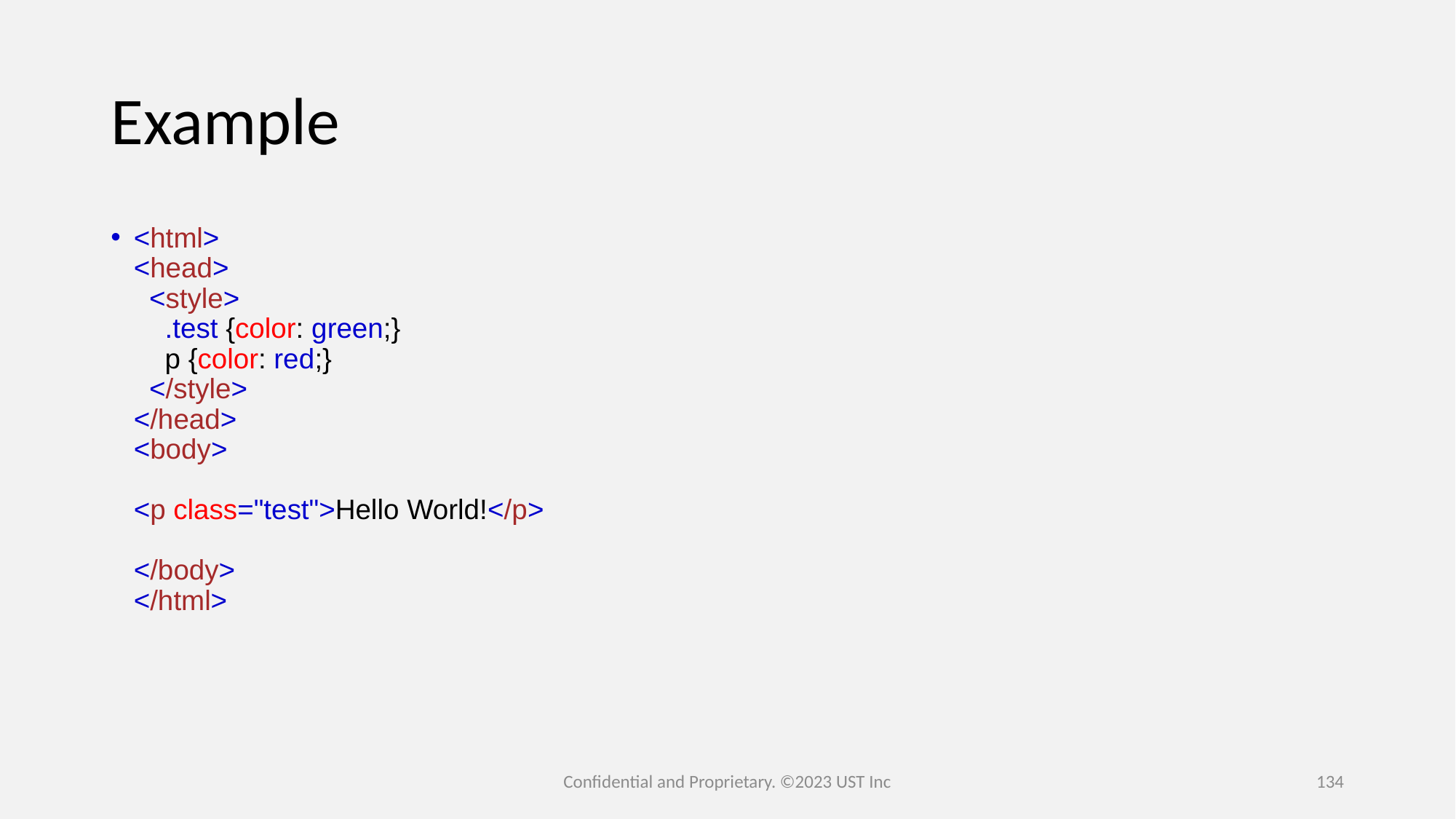

# Example
<html>
<head>
  <style>
    .test {color: green;}
    p {color: red;}
  </style>
</head>
<body>
<p class="test">Hello World!</p>
</body>
</html>

Confidential and Proprietary. ©2023 UST Inc
134